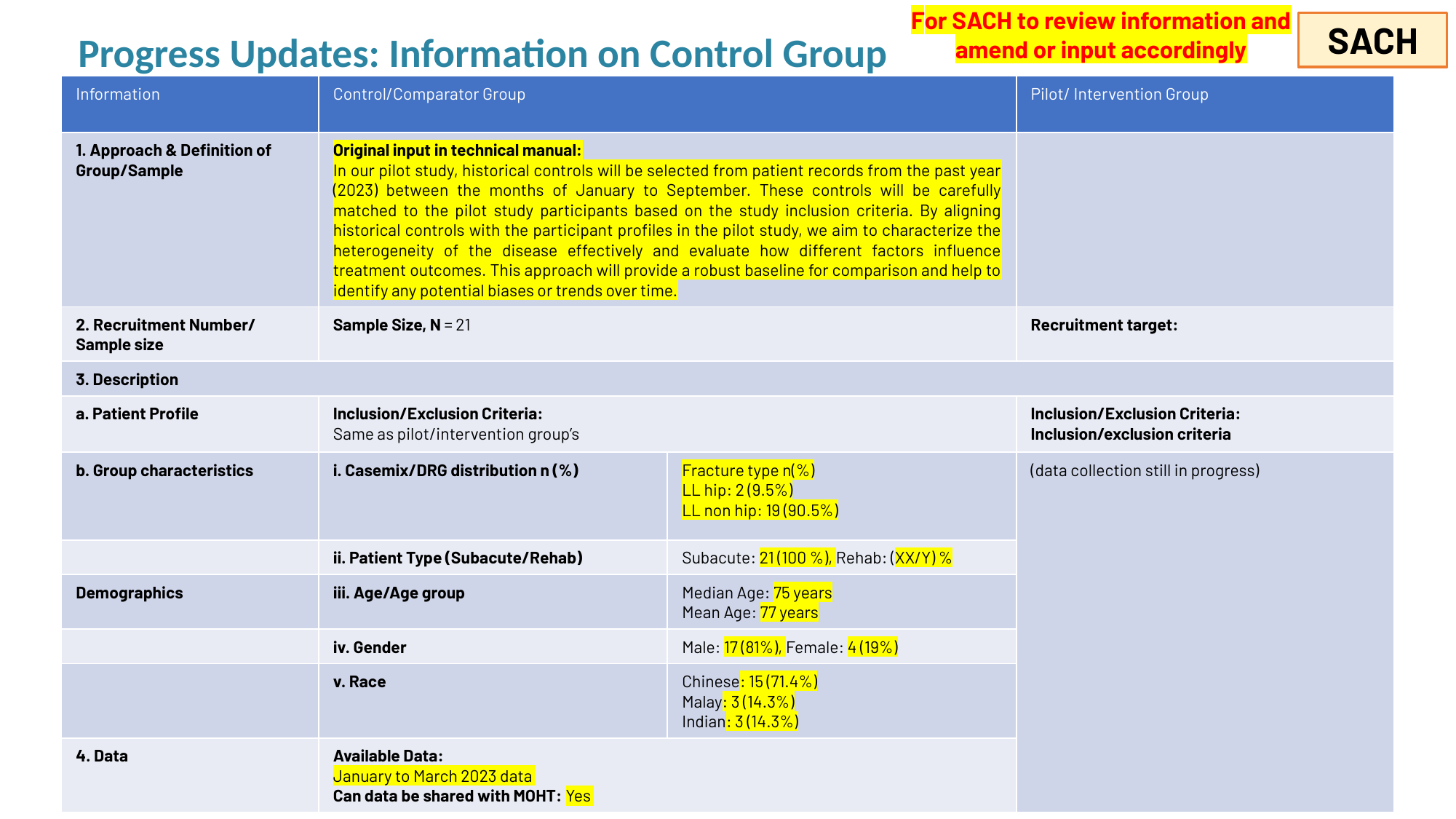

# Progress Updates: Information on Control Group
For SACH to review information and amend or input accordingly
SACH
| Information | Control/Comparator Group |  | Pilot/ Intervention Group |
| --- | --- | --- | --- |
| 1. Approach & Definition of Group/Sample | Original input in technical manual: In our pilot study, historical controls will be selected from patient records from the past year (2023) between the months of January to September. These controls will be carefully matched to the pilot study participants based on the study inclusion criteria. By aligning historical controls with the participant profiles in the pilot study, we aim to characterize the heterogeneity of the disease effectively and evaluate how different factors influence treatment outcomes. This approach will provide a robust baseline for comparison and help to identify any potential biases or trends over time. |  |  |
| 2. Recruitment Number/ Sample size | Sample Size, N = 21 |  | Recruitment target: |
| 3. Description |  |  |  |
| a. Patient Profile | Inclusion/Exclusion Criteria: Same as pilot/intervention group’s |  | Inclusion/Exclusion Criteria: Inclusion/exclusion criteria |
| b. Group characteristics | i. Casemix/DRG distribution n (%) | Fracture type n(%) LL hip: 2 (9.5%) LL non hip: 19 (90.5%) | (data collection still in progress) |
|  | ii. Patient Type (Subacute/Rehab) | Subacute: 21 (100 %), Rehab: (XX/Y) % |  |
| Demographics | iii. Age/Age group | Median Age: 75 years Mean Age: 77 years |  |
|  | iv. Gender | Male: 17 (81%), Female: 4 (19%) |  |
|  | v. Race | Chinese: 15 (71.4%) Malay: 3 (14.3%) Indian: 3 (14.3%) |  |
| 4. Data | Available Data: January to March 2023 data Can data be shared with MOHT: Yes |  |  |
Instructions for sites:
Please review and amend the information requested accordingly:
Pilot Group/Intervention Group and Control Group columns
Definition
Description – characteristics, including inclusion and exclusion criteria, sample size, recruitment method, period of recruitment/data collection
Please share comments and/or feedback where appropriate
*Note: Q2 dataset submission is due no longer than 2 months from preceding quarter (deadline end Feb ‘25)